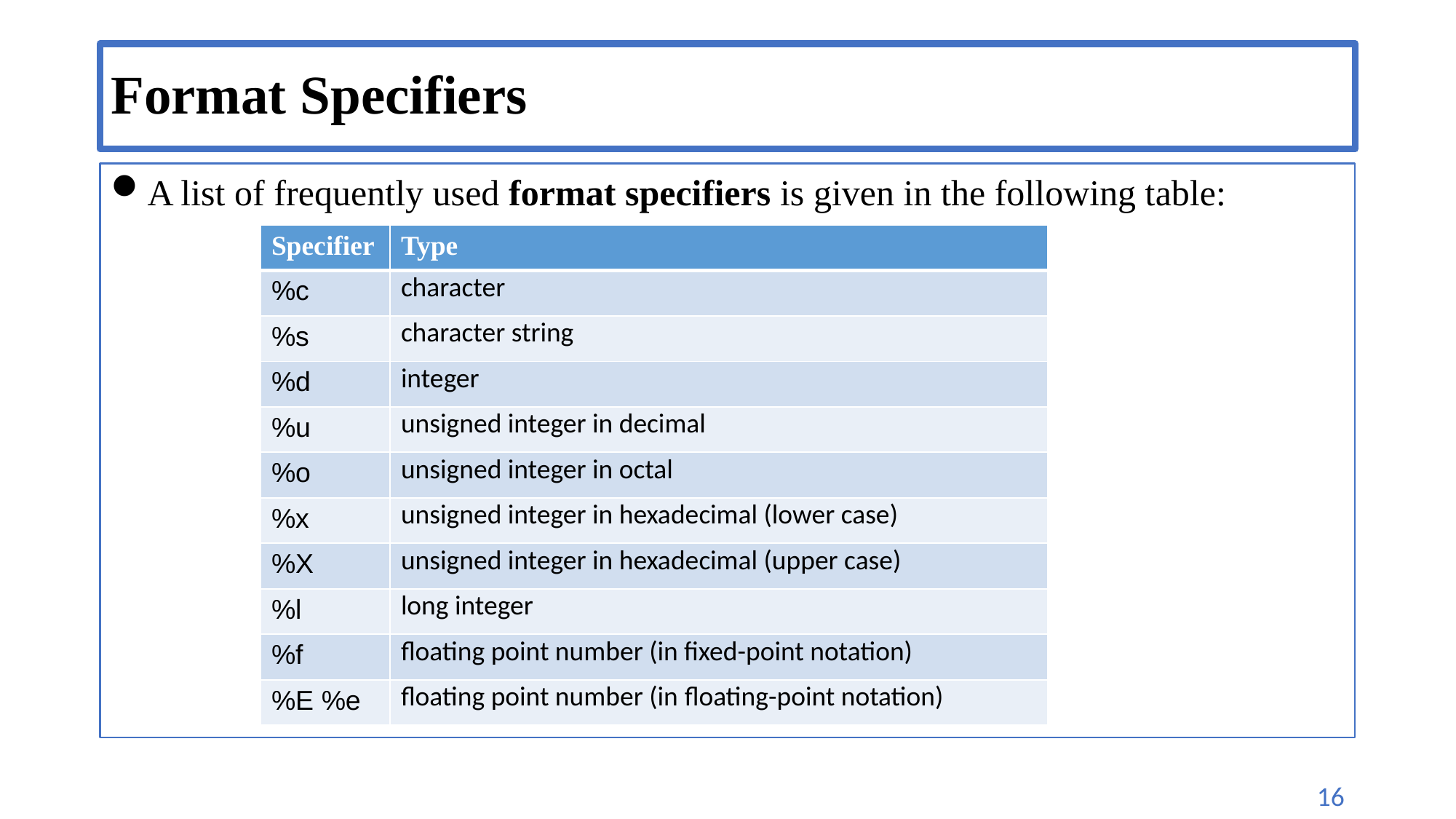

# Format Specifiers
A list of frequently used format specifiers is given in the following table:

| Specifier | Type |
| --- | --- |
| %c | character |
| %s | character string |
| %d | integer |
| %u | unsigned integer in decimal |
| %o | unsigned integer in octal |
| %x | unsigned integer in hexadecimal (lower case) |
| %X | unsigned integer in hexadecimal (upper case) |
| %l | long integer |
| %f | floating point number (in fixed-point notation) |
| %E %e | floating point number (in floating-point notation) |